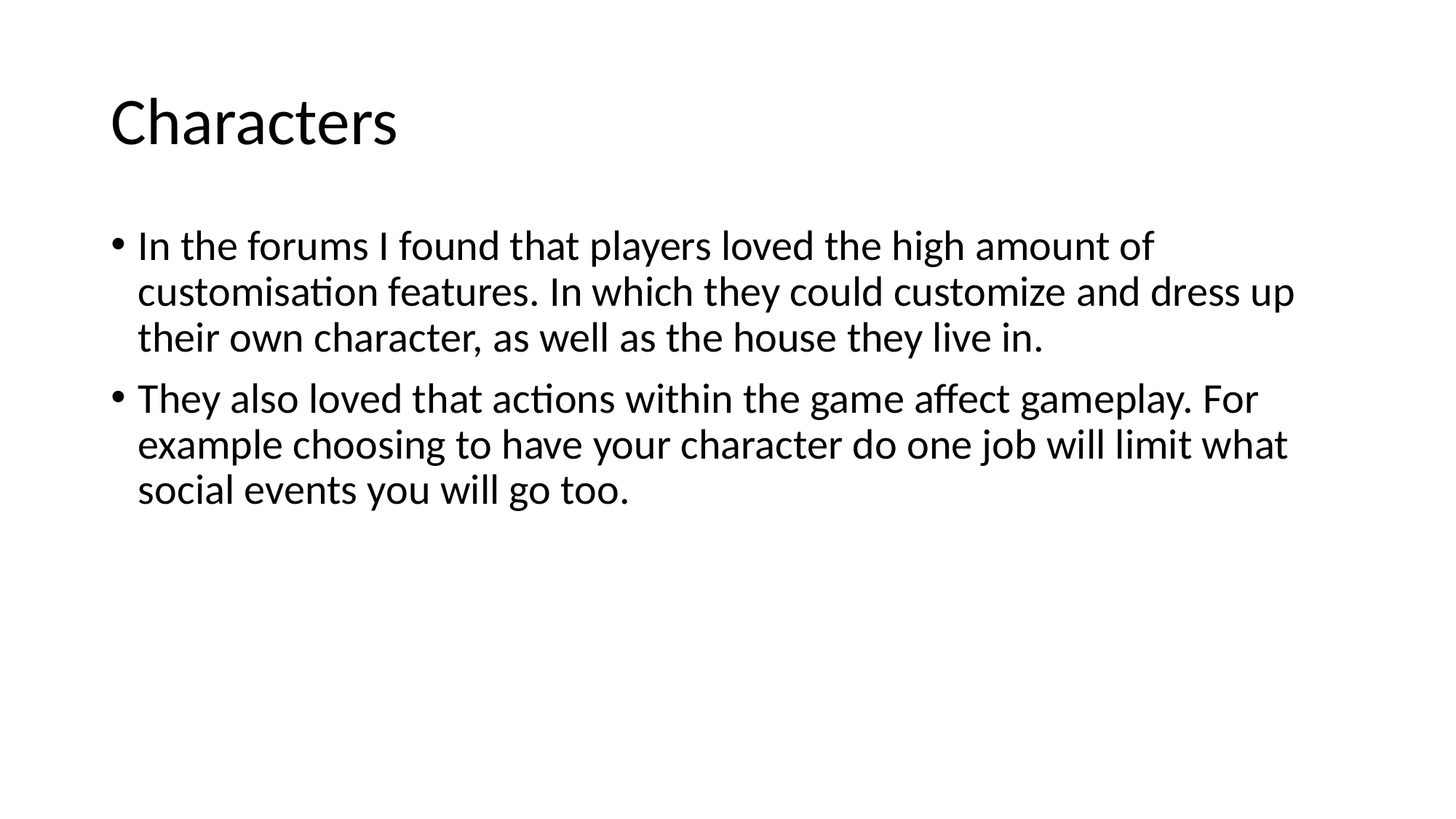

# Characters
In the forums I found that players loved the high amount of customisation features. In which they could customize and dress up their own character, as well as the house they live in.
They also loved that actions within the game affect gameplay. For example choosing to have your character do one job will limit what social events you will go too.